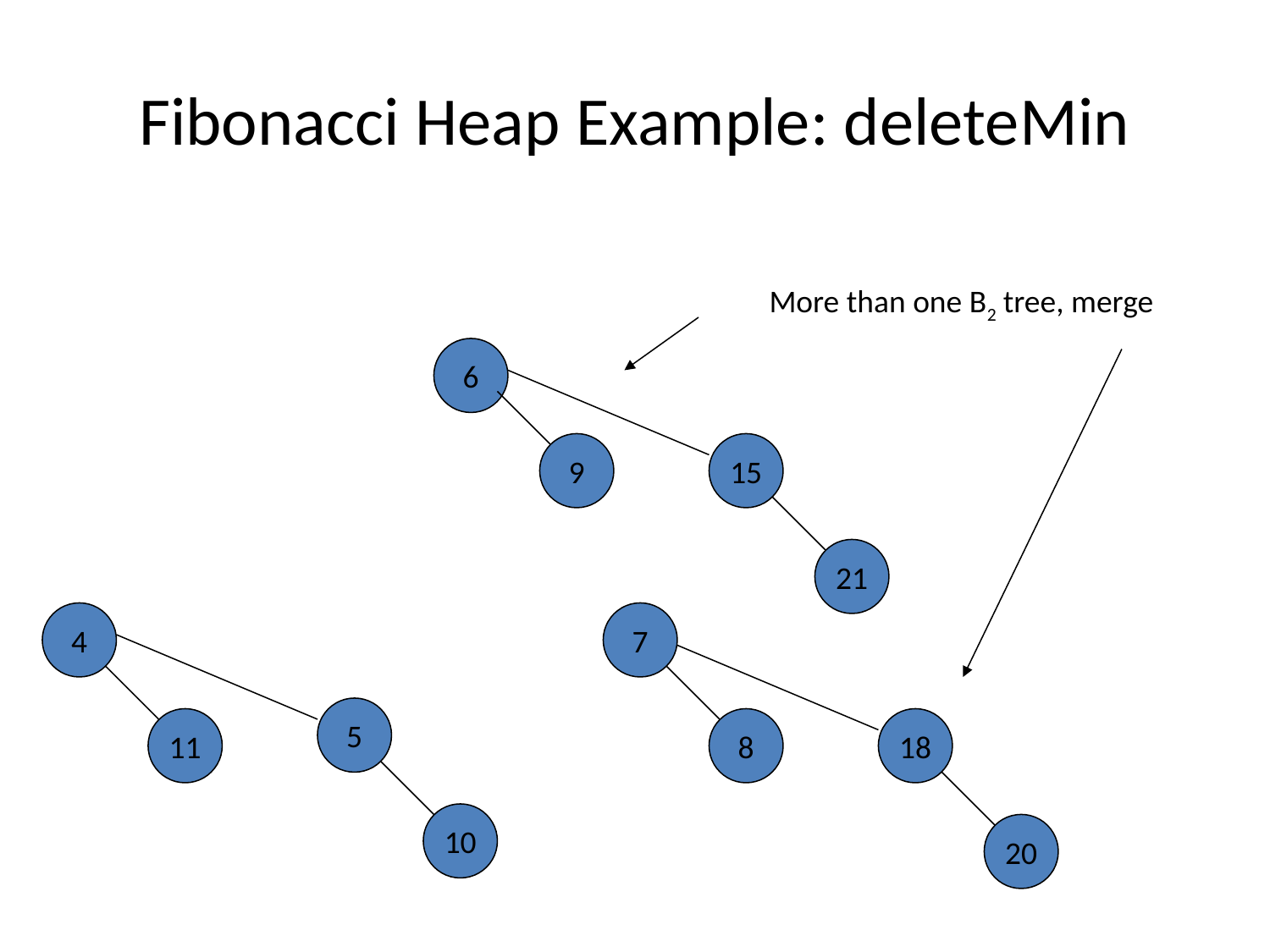

# Fibonacci Heap Example: deleteMin
More than one B2 tree, merge

6

9
15

21
4
7

5
11
8
18

10
20